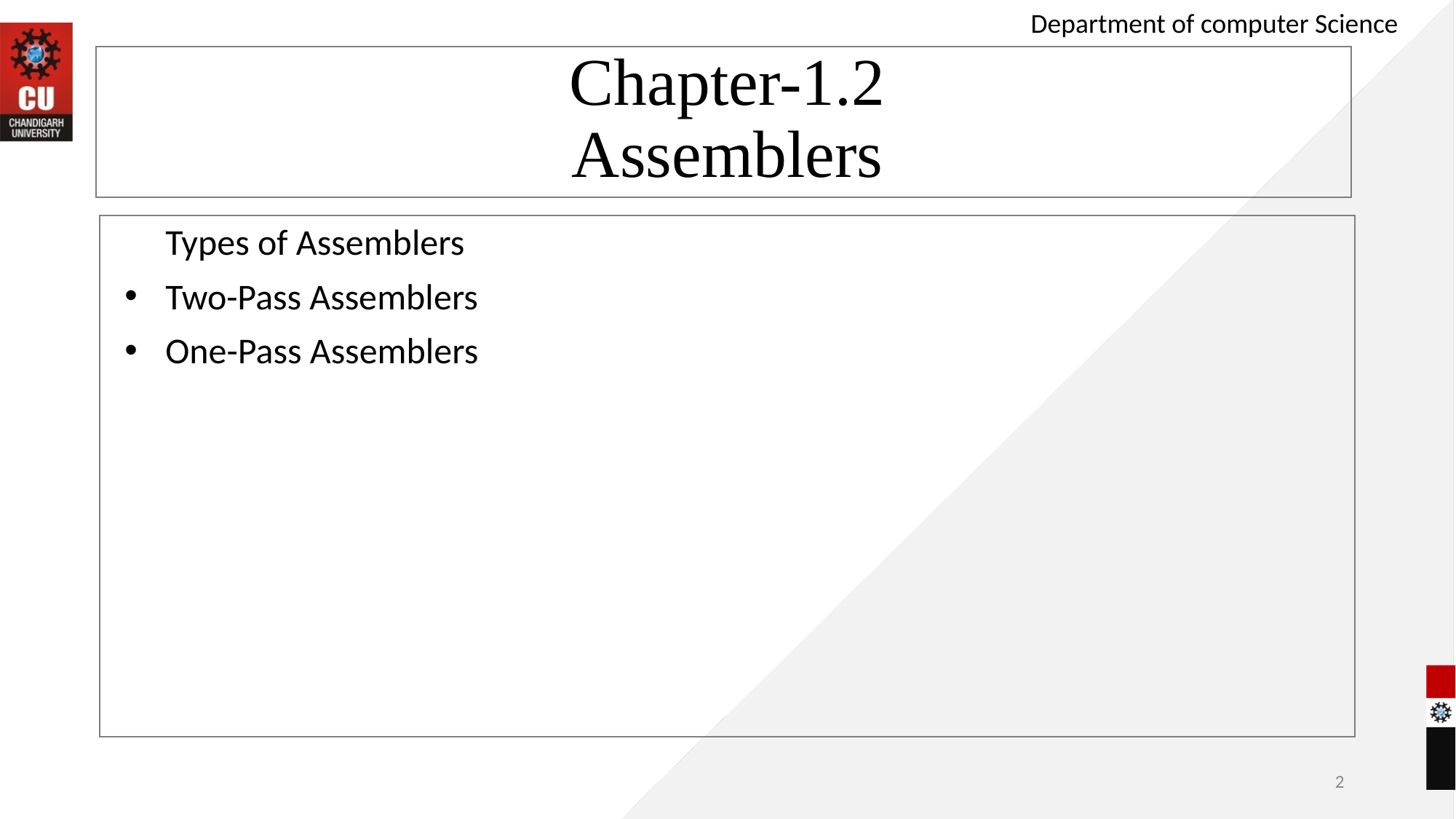

Department of computer Science
# Chapter-1.2 Assemblers

     Types of Assemblers
Two-Pass Assemblers
One-Pass Assemblers

2